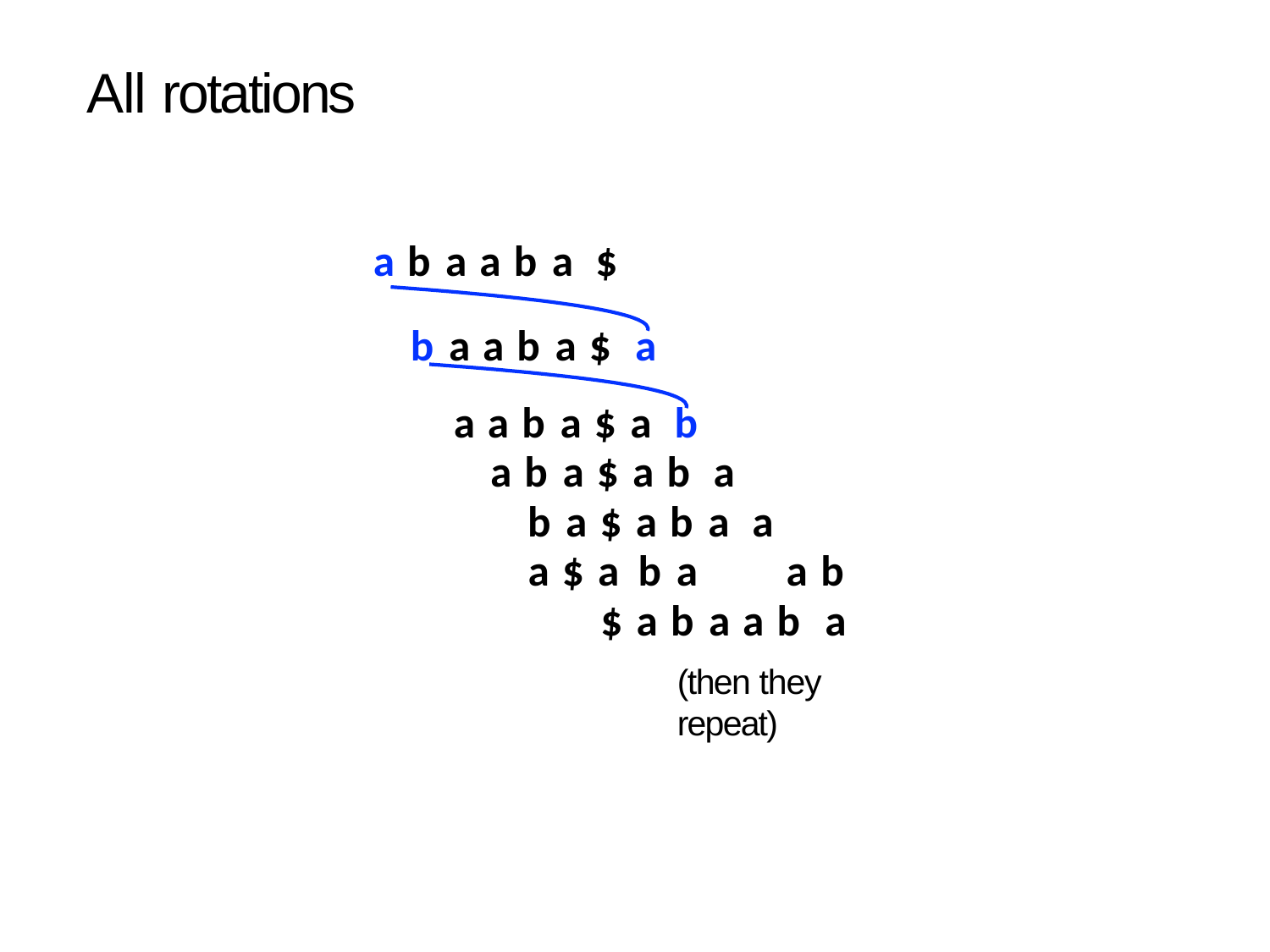

# All rotations
a b a a b a $
b a a b a $ a
a a b a $ a b
a b a $ a b a
b a $ a b a a
a $ a b a	a b
$ a b a a b a
(then they repeat)